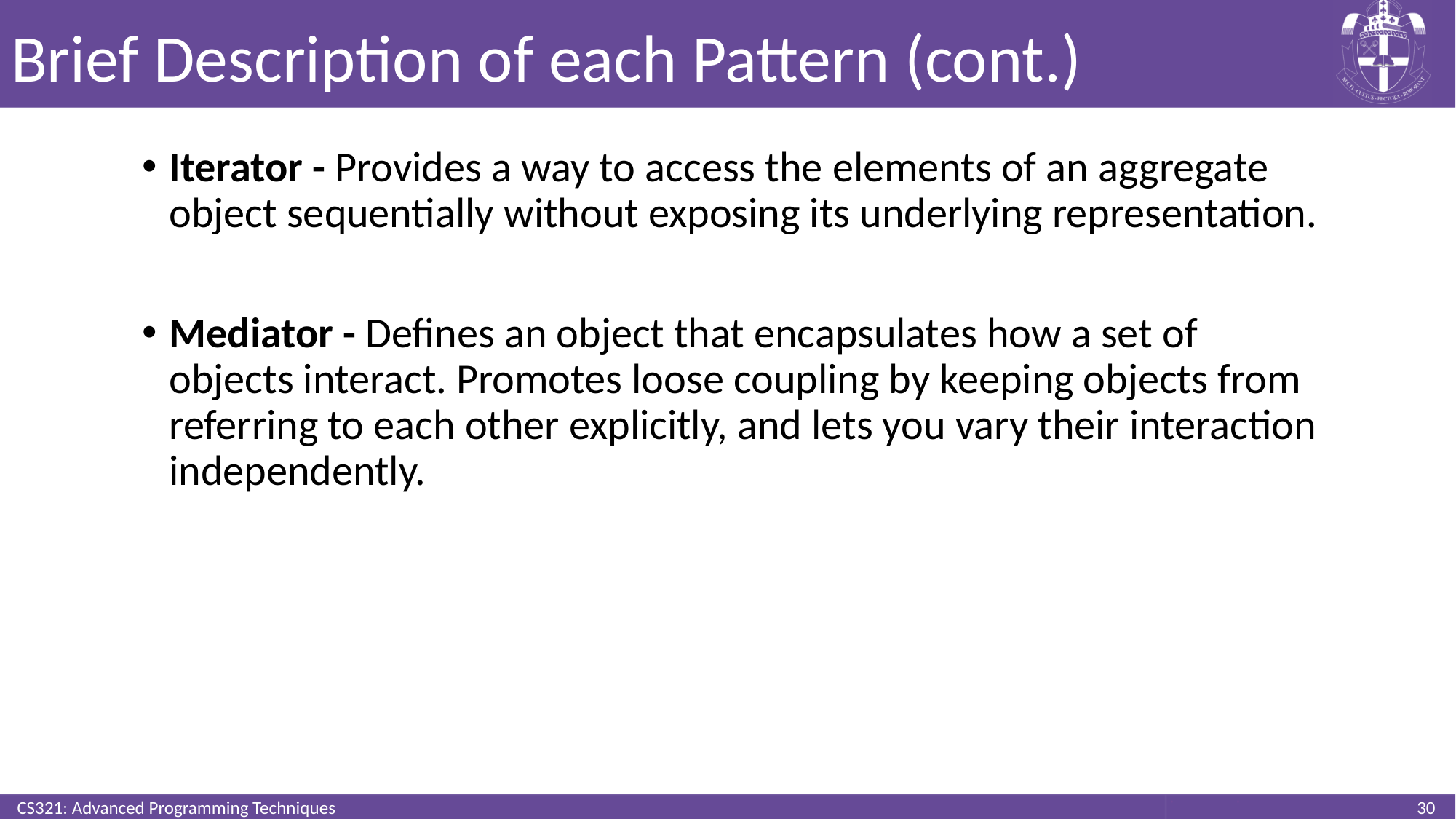

# Brief Description of each Pattern (cont.)
Iterator - Provides a way to access the elements of an aggregate object sequentially without exposing its underlying representation.

Mediator - Defines an object that encapsulates how a set of objects interact. Promotes loose coupling by keeping objects from referring to each other explicitly, and lets you vary their interaction independently.
CS321: Advanced Programming Techniques
30